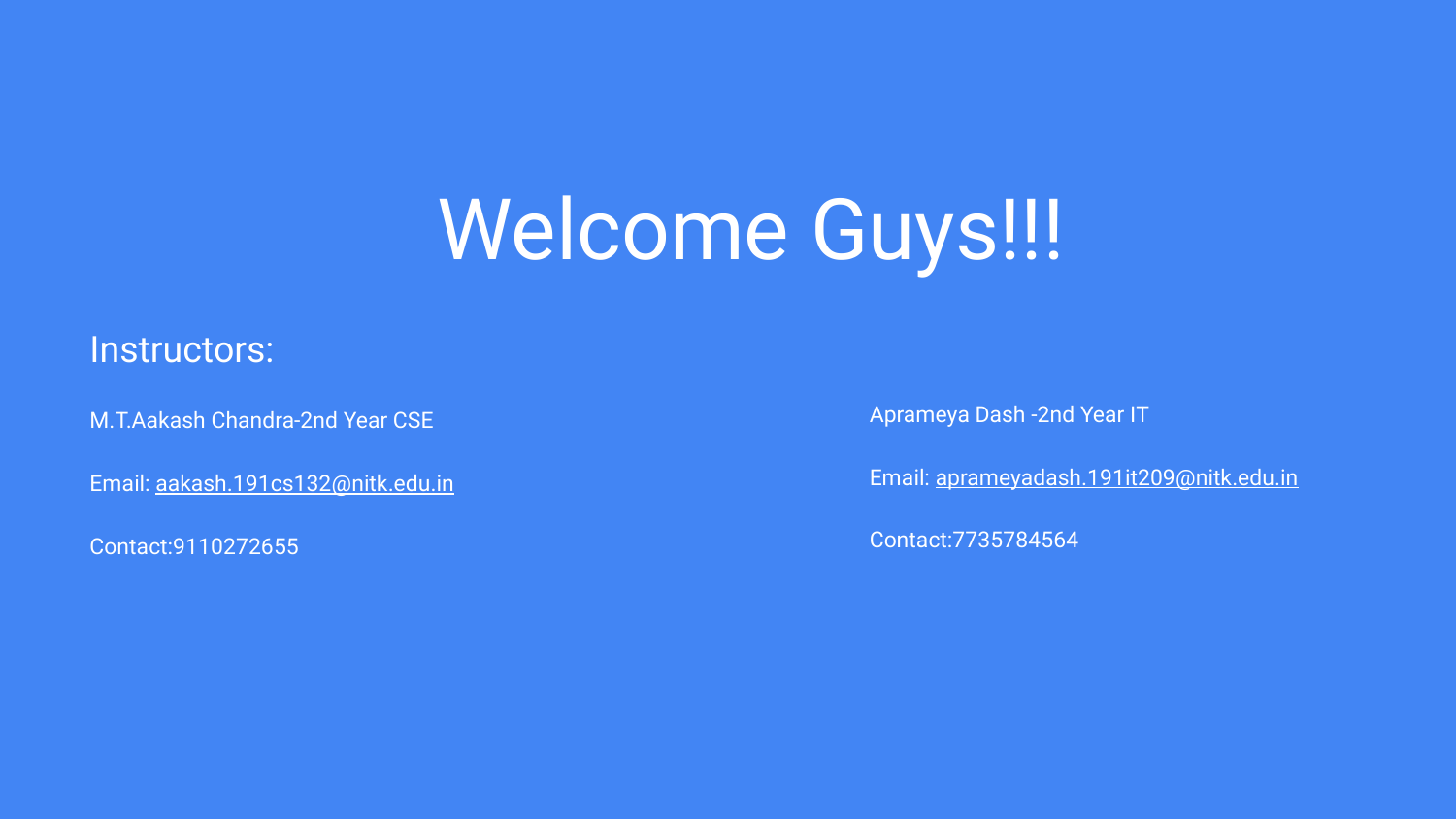

# Welcome Guys!!!
Instructors:
M.T.Aakash Chandra-2nd Year CSE
Email: aakash.191cs132@nitk.edu.in
Contact:9110272655

Aprameya Dash -2nd Year IT
Email: aprameyadash.191it209@nitk.edu.in
Contact:7735784564